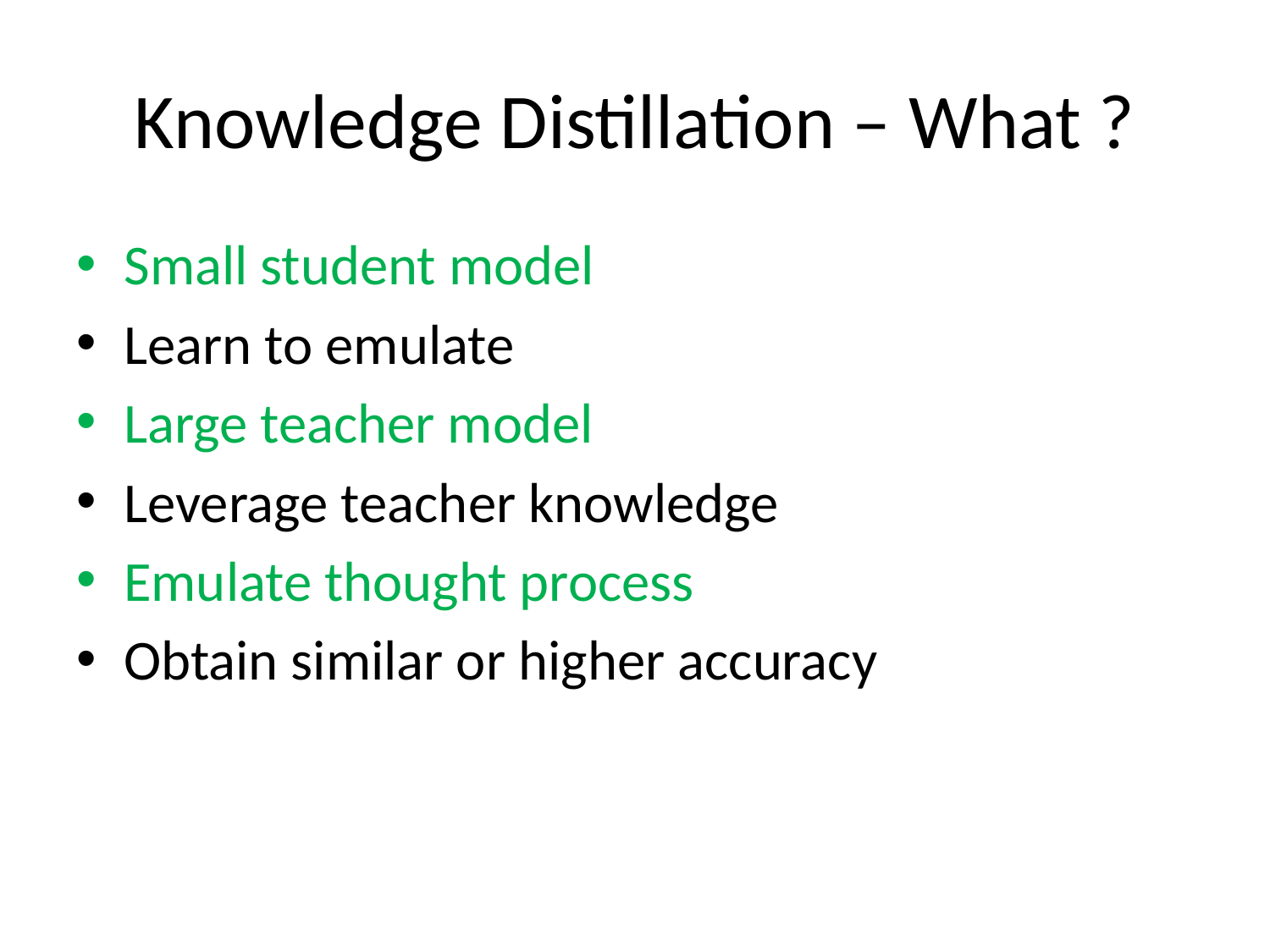

# Knowledge Distillation – What ?
Small student model
Learn to emulate
Large teacher model
Leverage teacher knowledge
Emulate thought process
Obtain similar or higher accuracy